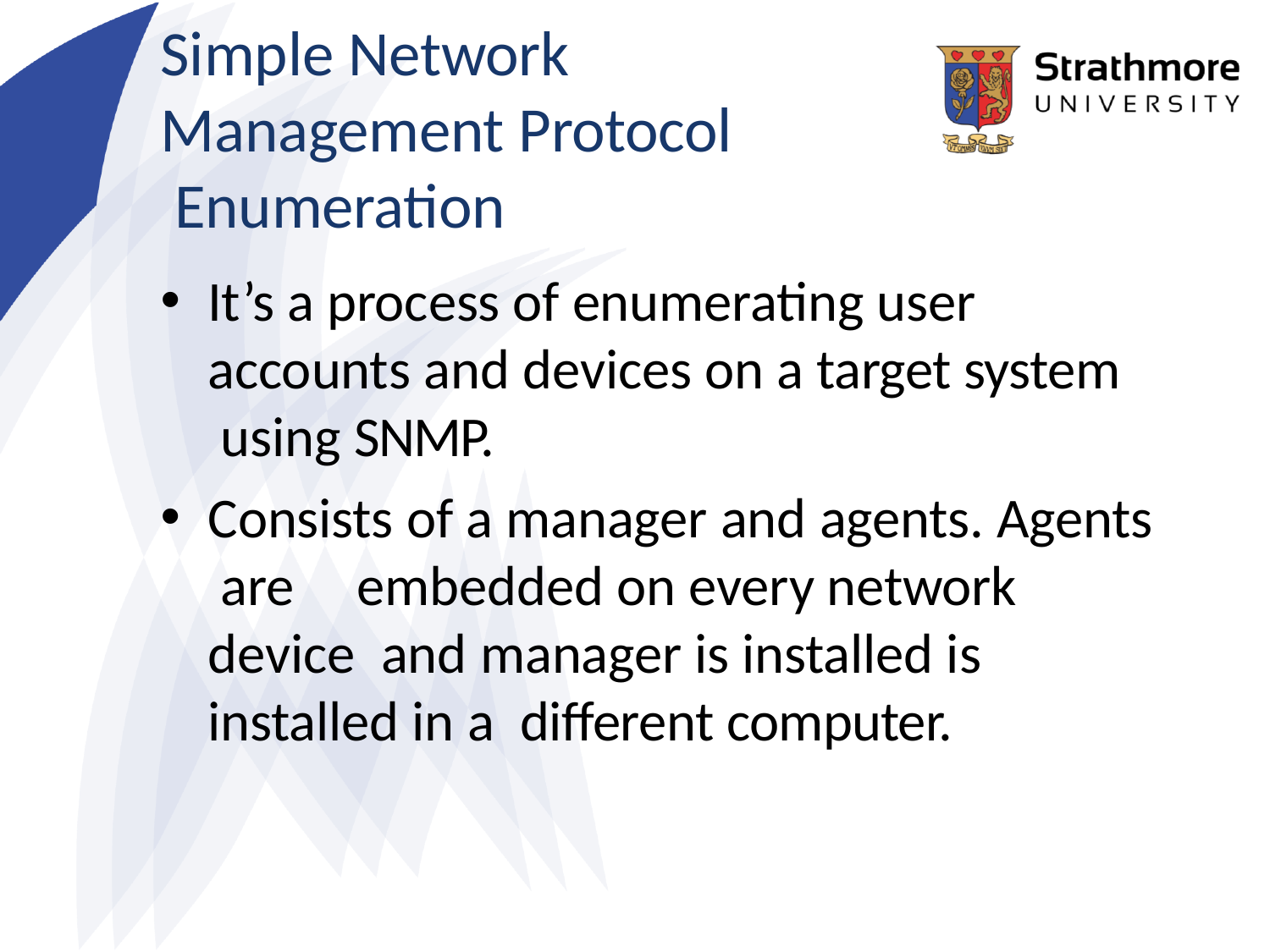

# Simple Network  Management Protocol  Enumeration
It’s a process of enumerating user  accounts and devices on a target system  using SNMP.
Consists of a manager and agents. Agents  are	embedded on every network device  and manager is installed is installed in a  different computer.